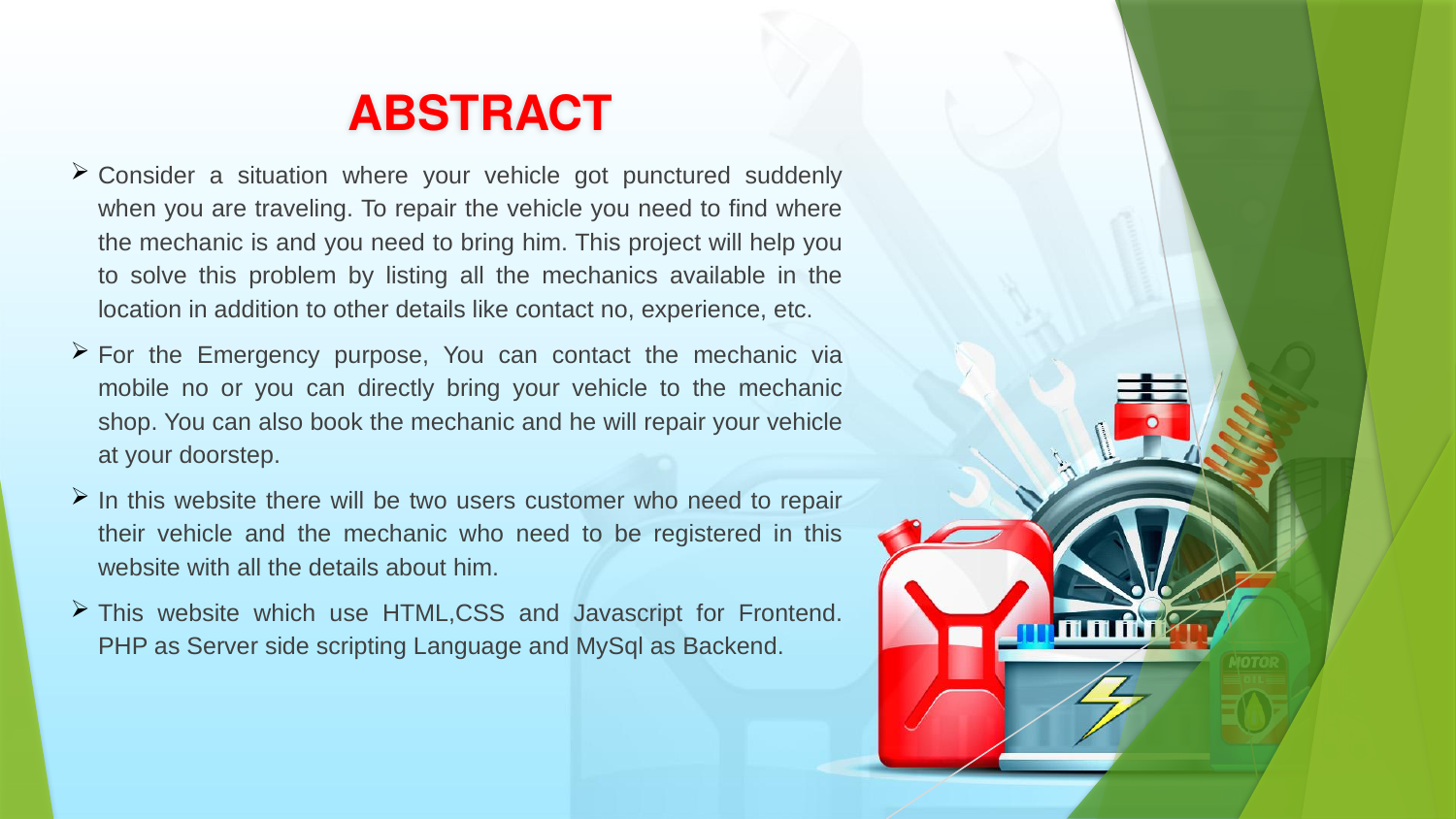

# ABSTRACT
Consider a situation where your vehicle got punctured suddenly when you are traveling. To repair the vehicle you need to find where the mechanic is and you need to bring him. This project will help you to solve this problem by listing all the mechanics available in the location in addition to other details like contact no, experience, etc.
For the Emergency purpose, You can contact the mechanic via mobile no or you can directly bring your vehicle to the mechanic shop. You can also book the mechanic and he will repair your vehicle at your doorstep.
In this website there will be two users customer who need to repair their vehicle and the mechanic who need to be registered in this website with all the details about him.
This website which use HTML,CSS and Javascript for Frontend.
PHP as Server side scripting Language and MySql as Backend.